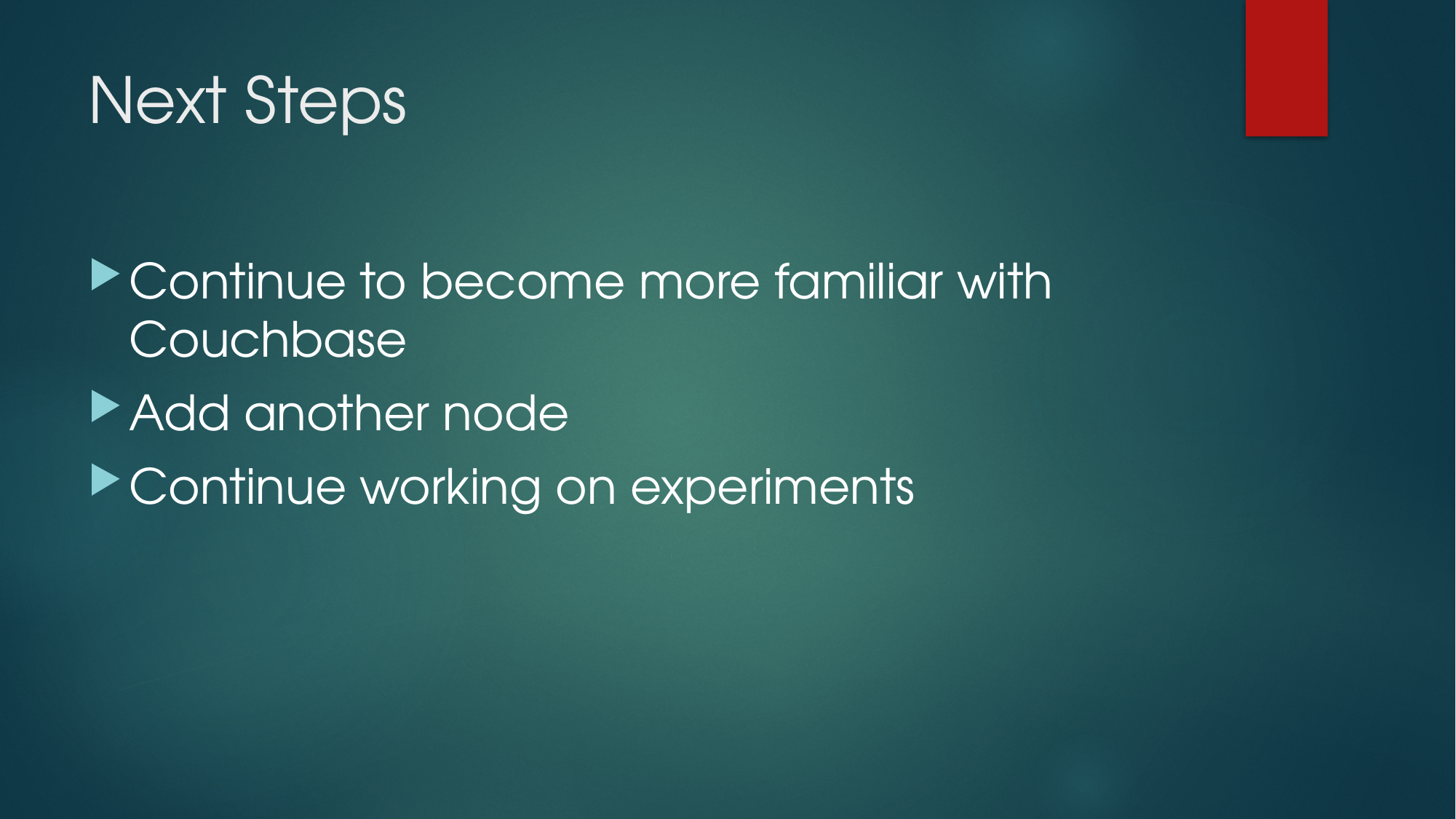

# Next Steps

Continue to become more familiar with Couchbase
Add another node
Continue working on experiments